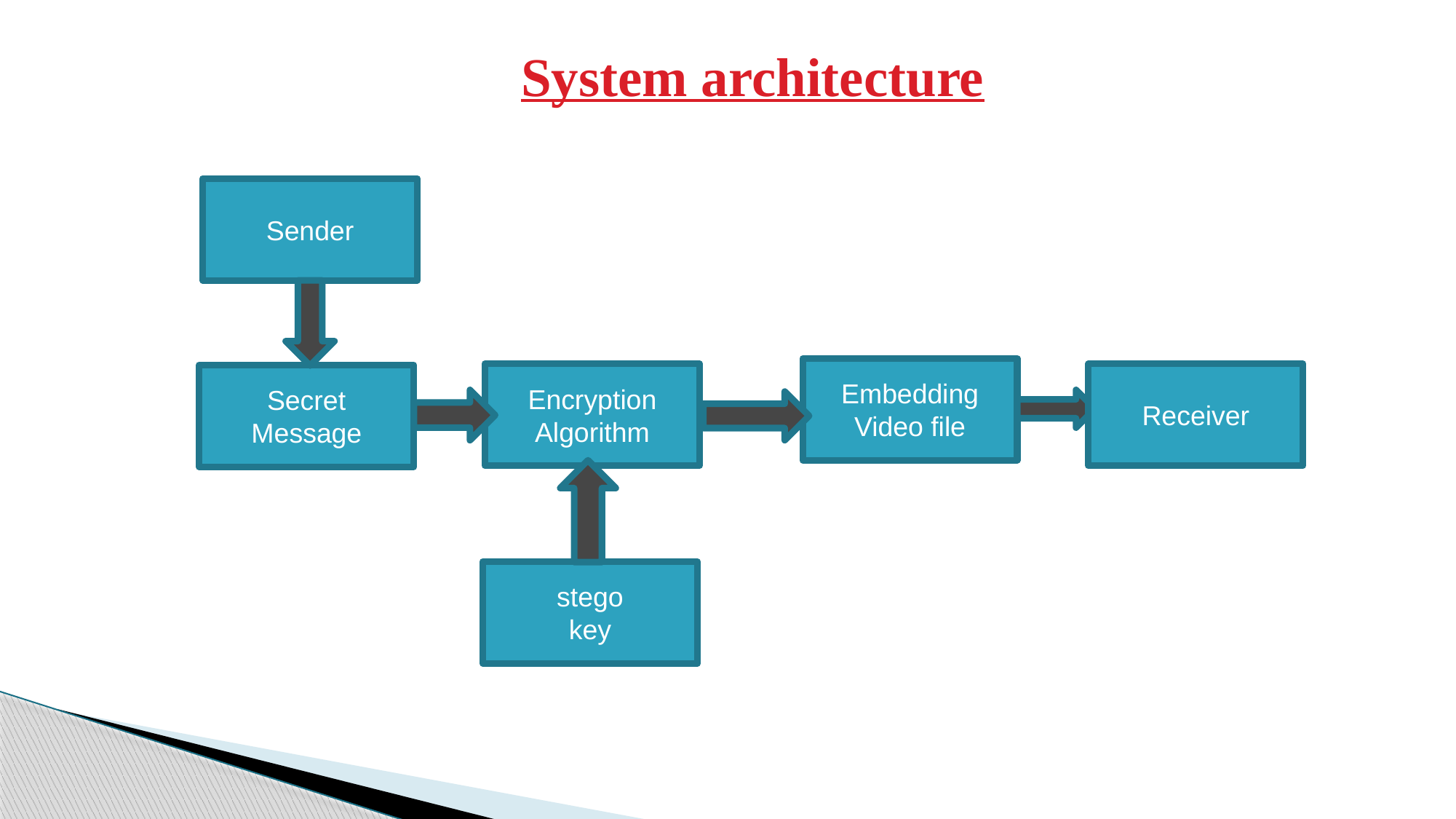

# System architecture
Sender

Embedding
Video file

Encryption
Algorithm
Receiver
Secret Message

stego
key